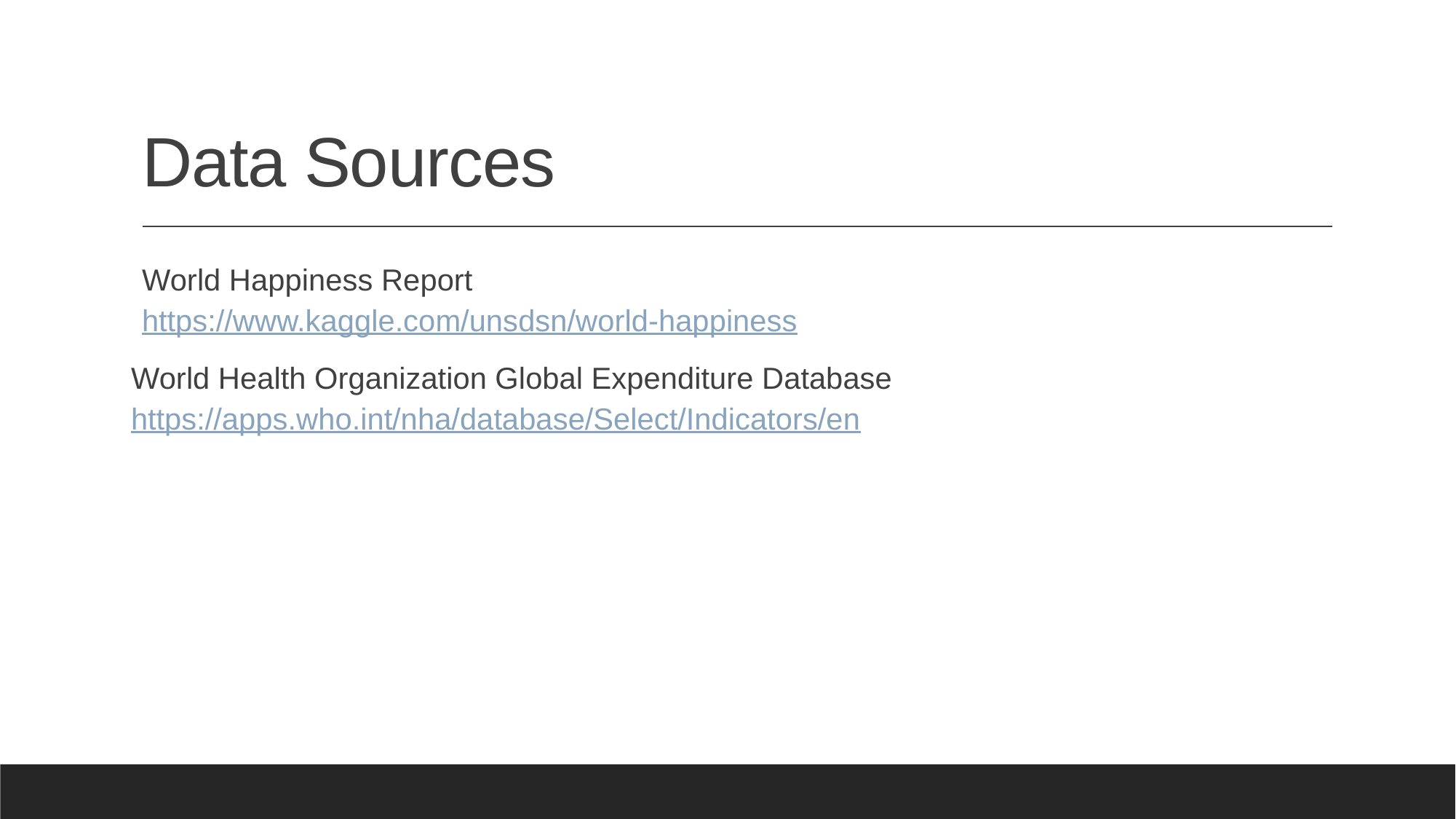

# Data Sources
World Happiness Report
https://www.kaggle.com/unsdsn/world-happiness
World Health Organization Global Expenditure Database https://apps.who.int/nha/database/Select/Indicators/en